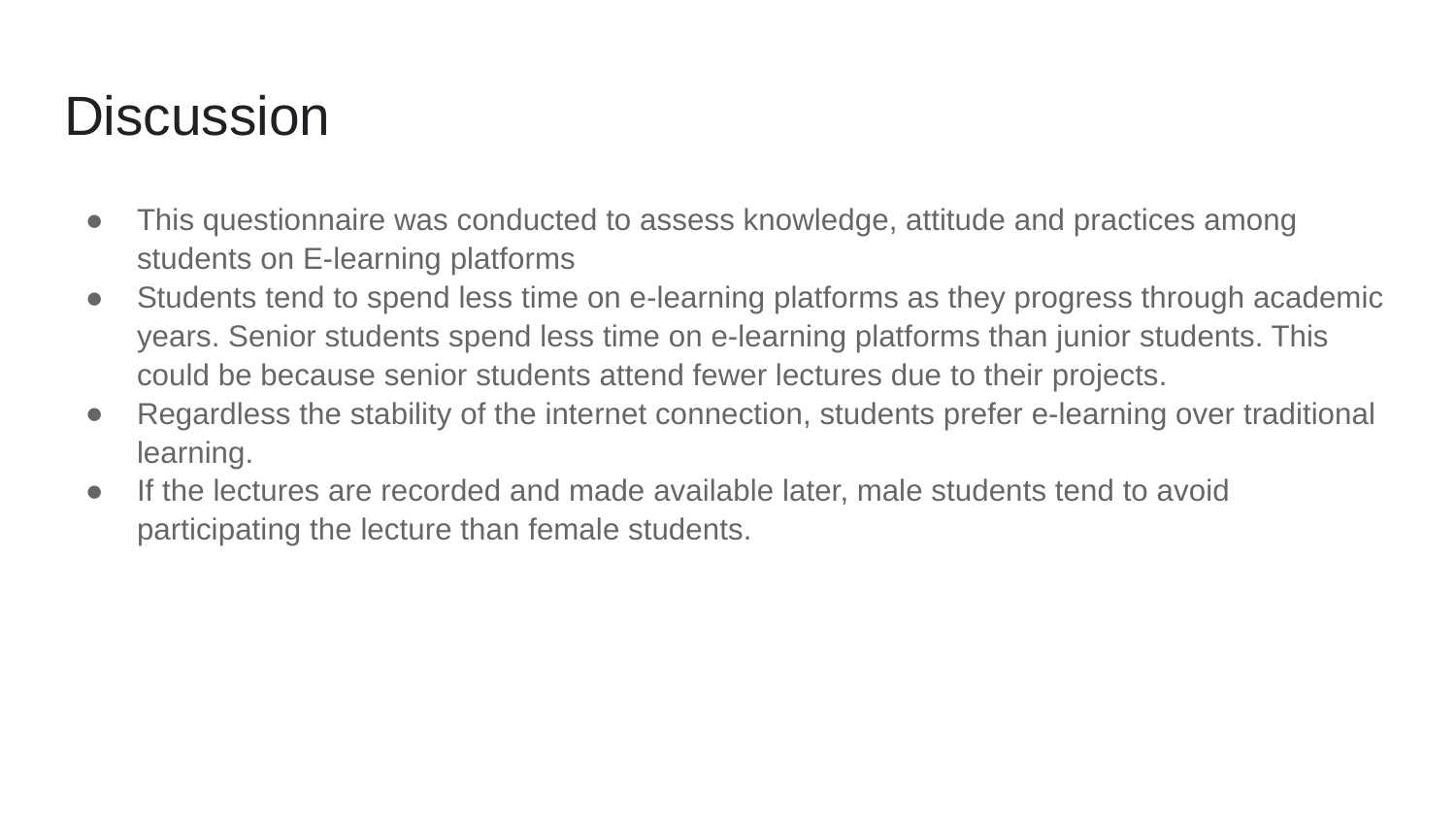

# Discussion
This questionnaire was conducted to assess knowledge, attitude and practices among students on E-learning platforms
Students tend to spend less time on e-learning platforms as they progress through academic years. Senior students spend less time on e-learning platforms than junior students. This could be because senior students attend fewer lectures due to their projects.
Regardless the stability of the internet connection, students prefer e-learning over traditional learning.
If the lectures are recorded and made available later, male students tend to avoid participating the lecture than female students.